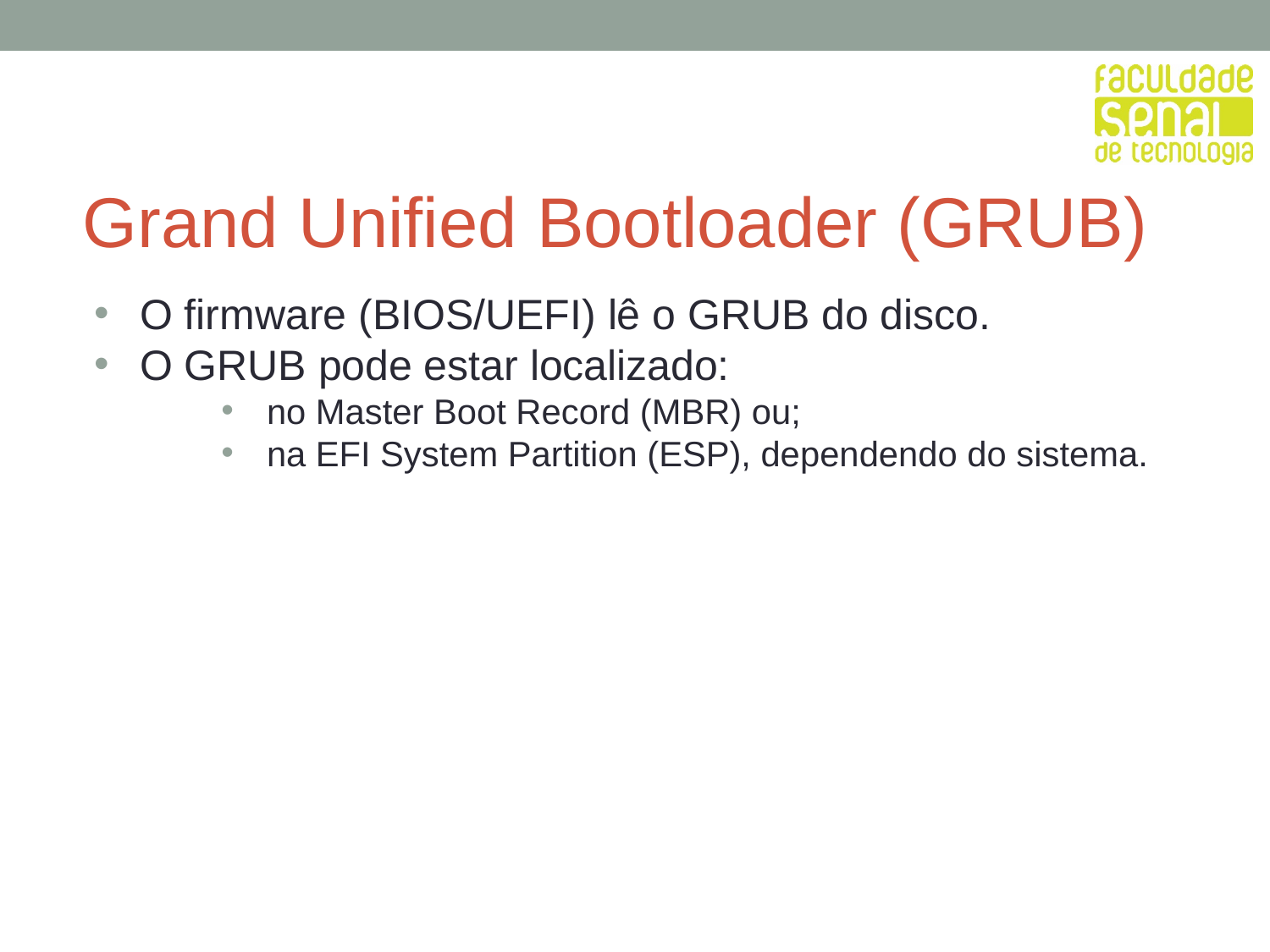

# Grand Unified Bootloader (GRUB)
O firmware (BIOS/UEFI) lê o GRUB do disco.
O GRUB pode estar localizado:
no Master Boot Record (MBR) ou;
na EFI System Partition (ESP), dependendo do sistema.